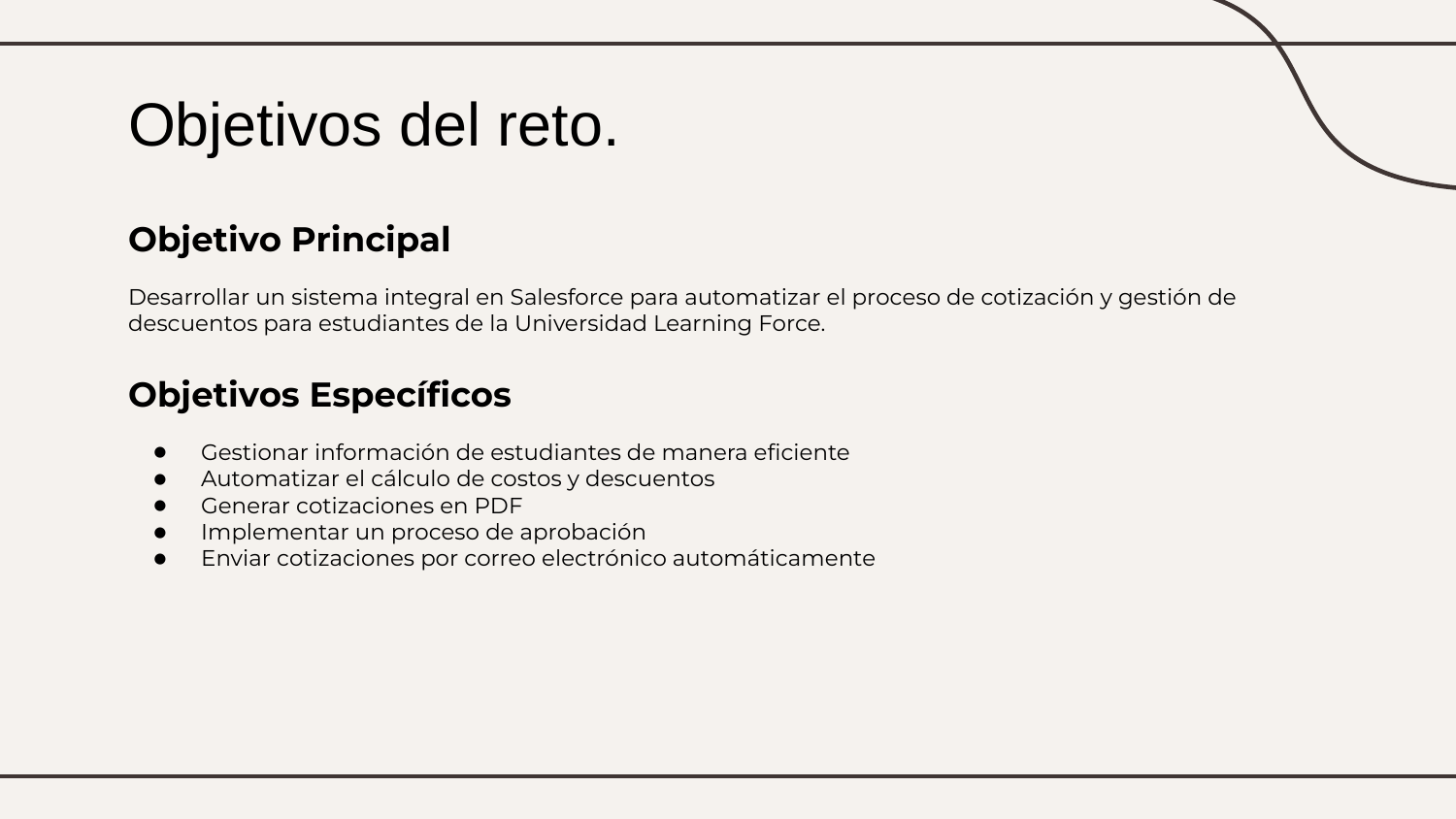

# Objetivos del reto.

Objetivo Principal
Desarrollar un sistema integral en Salesforce para automatizar el proceso de cotización y gestión de descuentos para estudiantes de la Universidad Learning Force.
Objetivos Específicos
Gestionar información de estudiantes de manera eficiente
Automatizar el cálculo de costos y descuentos
Generar cotizaciones en PDF
Implementar un proceso de aprobación
Enviar cotizaciones por correo electrónico automáticamente